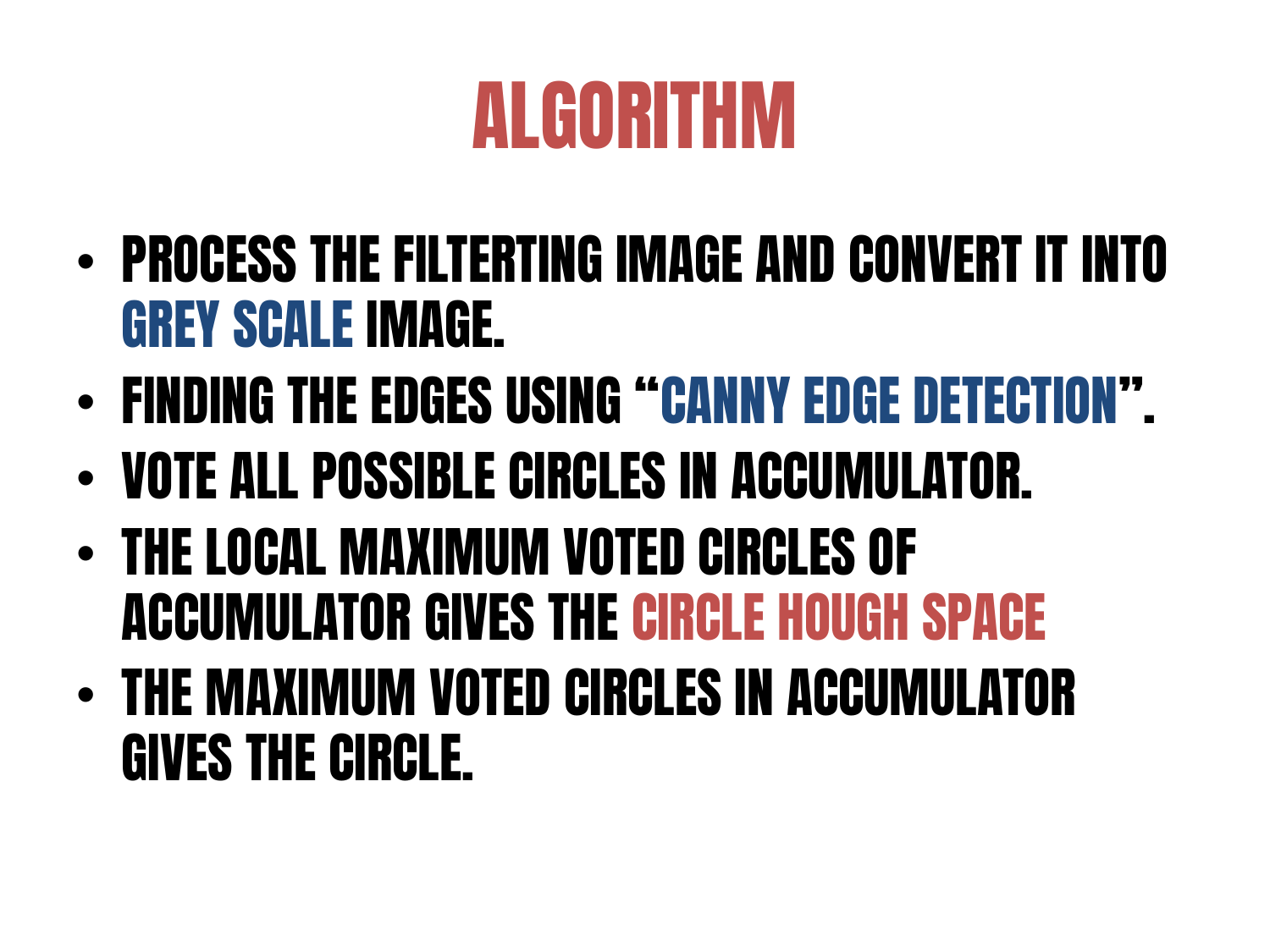

# ALGORITHM
PROCESS THE FILTERTING IMAGE AND CONVERT IT INTO GREY SCALE IMAGE.
FINDING THE EDGES USING “CANNY EDGE DETECTION”.
VOTE ALL POSSIBLE CIRCLES IN ACCUMULATOR.
THE LOCAL MAXIMUM VOTED CIRCLES OF ACCUMULATOR GIVES THE CIRCLE HOUGH SPACE
THE MAXIMUM VOTED CIRCLES IN ACCUMULATOR GIVES THE CIRCLE.